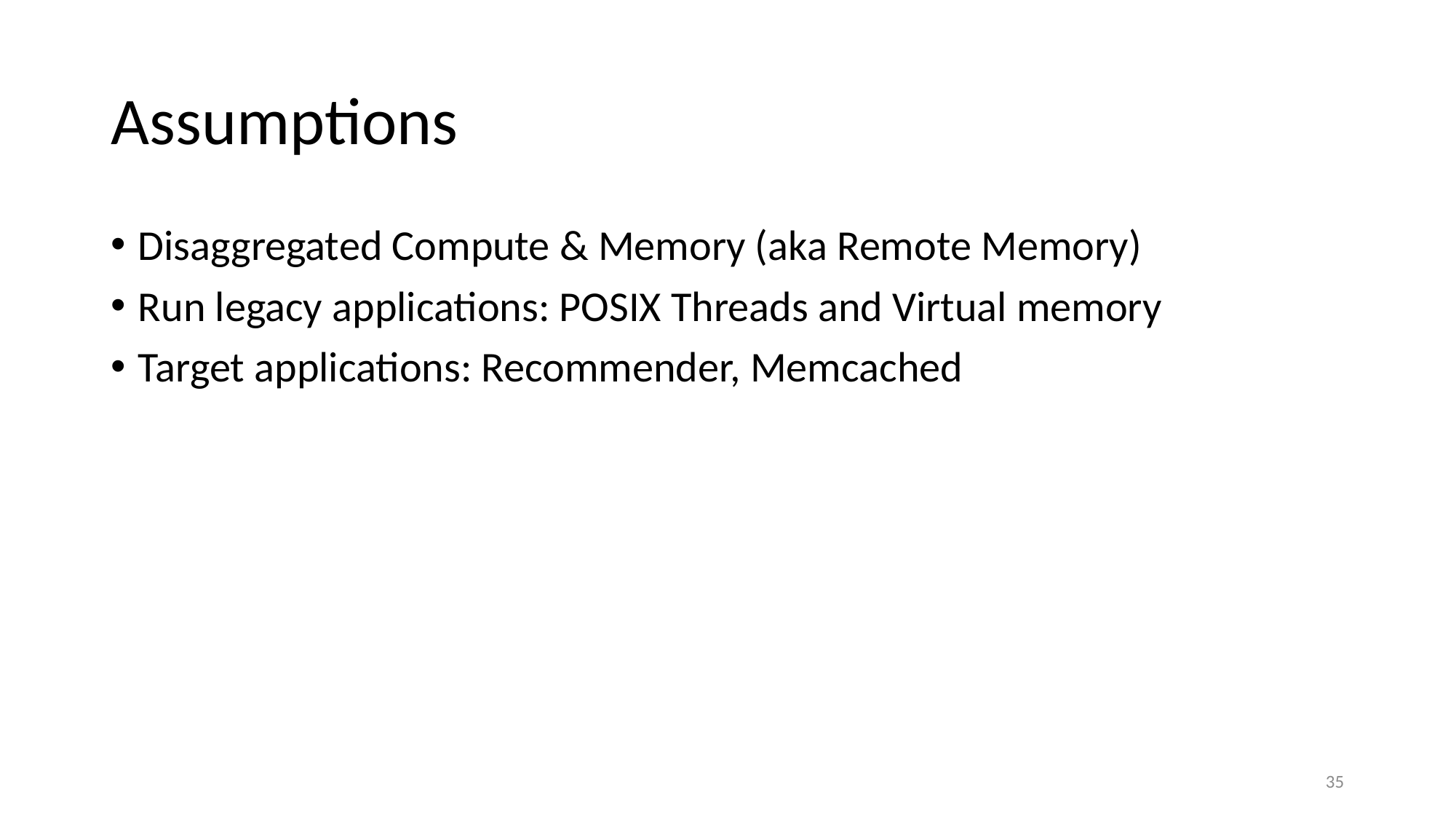

# Assumptions
Disaggregated Compute & Memory (aka Remote Memory)
Run legacy applications: POSIX Threads and Virtual memory
Target applications: Recommender, Memcached

35